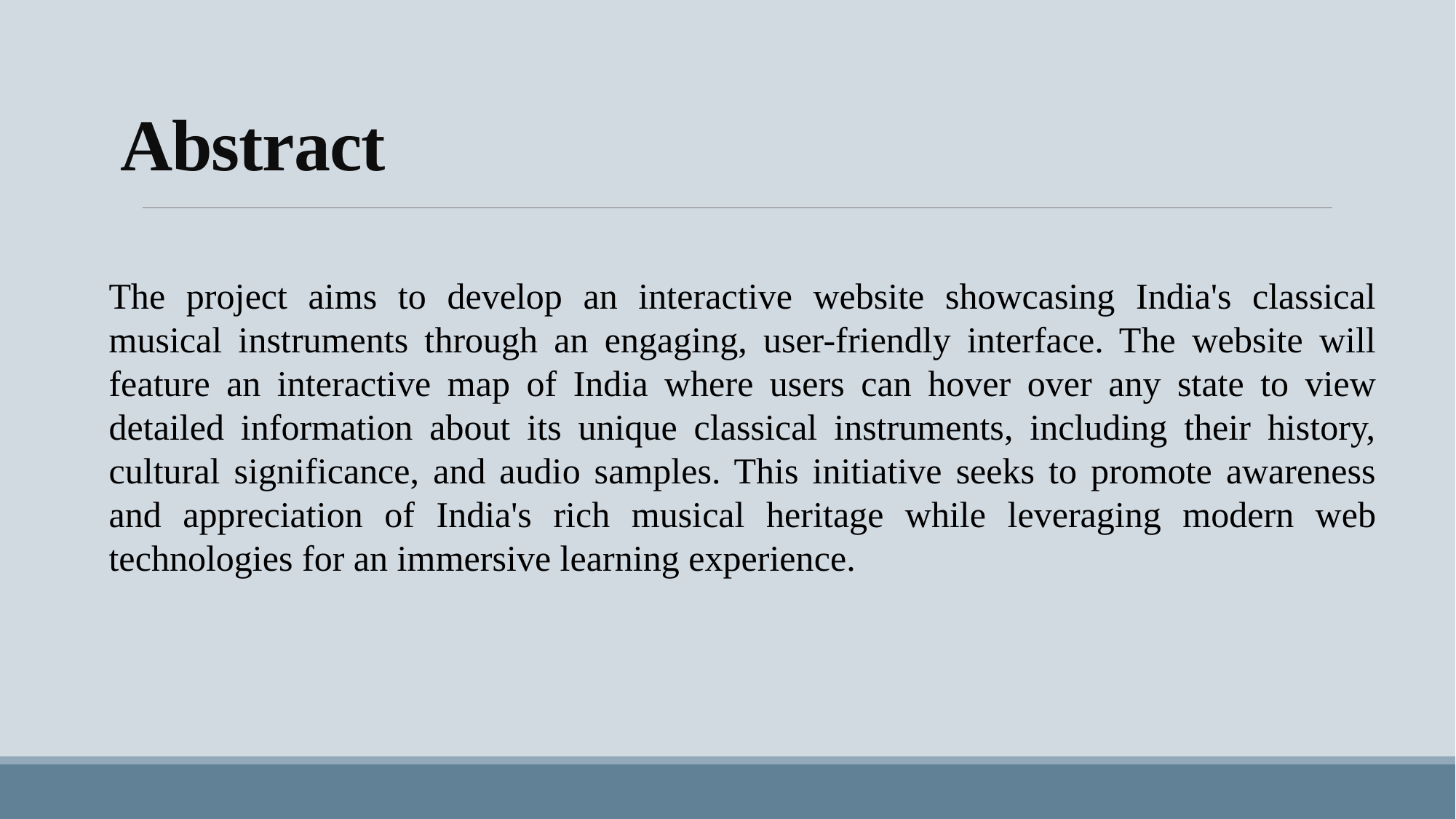

# Abstract

The project aims to develop an interactive website showcasing India's classical musical instruments through an engaging, user-friendly interface. The website will feature an interactive map of India where users can hover over any state to view detailed information about its unique classical instruments, including their history, cultural significance, and audio samples. This initiative seeks to promote awareness and appreciation of India's rich musical heritage while leveraging modern web technologies for an immersive learning experience.